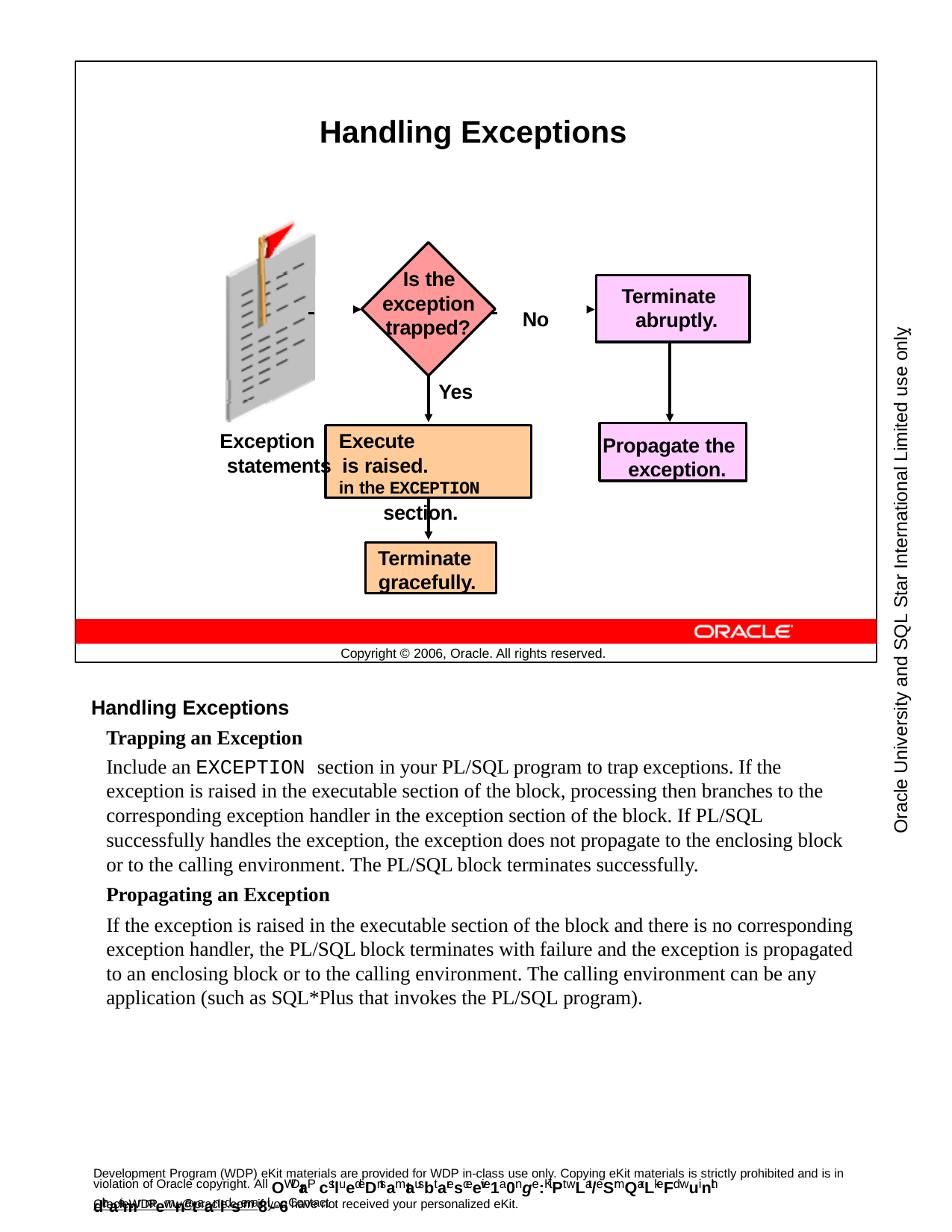

Handling Exceptions

Is the
 		exception

Terminate  abruptly.
No
trapped?
Oracle University and SQL Star International Limited use onlyฺ

Yes

Exception	Execute statements  is raised.		in the EXCEPTION
section.
Propagate the  exception.

Terminate  gracefully.
Copyright © 2006, Oracle. All rights reserved.
Handling Exceptions
Trapping an Exception
Include an EXCEPTION section in your PL/SQL program to trap exceptions. If the  exception is raised in the executable section of the block, processing then branches to the  corresponding exception handler in the exception section of the block. If PL/SQL  successfully handles the exception, the exception does not propagate to the enclosing block  or to the calling environment. The PL/SQL block terminates successfully.
Propagating an Exception
If the exception is raised in the executable section of the block and there is no corresponding  exception handler, the PL/SQL block terminates with failure and the exception is propagated  to an enclosing block or to the calling environment. The calling environment can be any  application (such as SQL*Plus that invokes the PL/SQL program).
Development Program (WDP) eKit materials are provided for WDP in-class use only. Copying eKit materials is strictly prohibited and is in
violation of Oracle copyright. All OWDraP cstluedeDntsamtausbt aresceeive1a0nge:KiPt wLat/eSrmQarLkeFd wuinth dthaeimr naemnetaanldsema8il-. 6Contact
OracleWDP_ww@oracle.com if you have not received your personalized eKit.